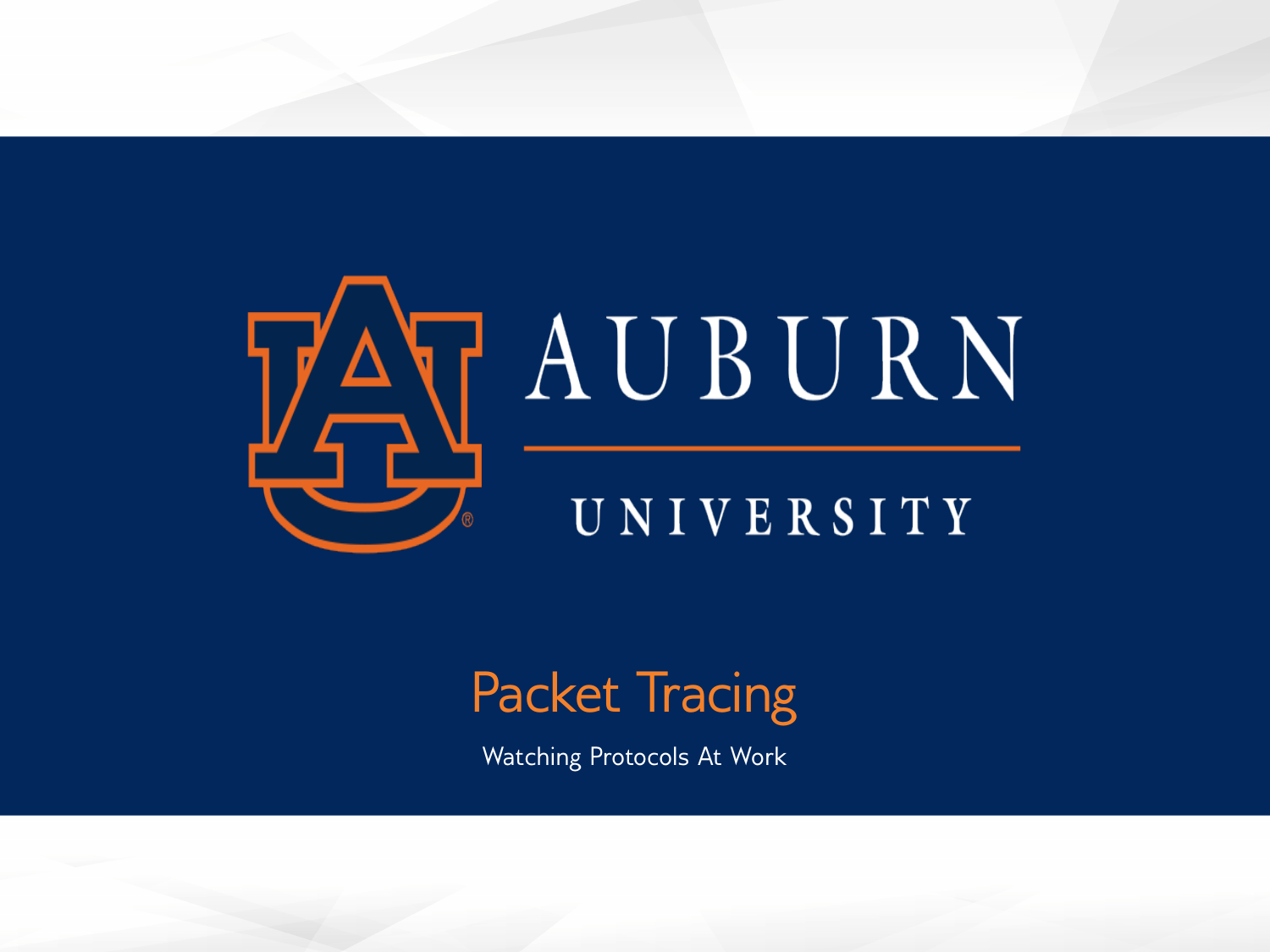

# Packet Tracing
Watching Protocols At Work